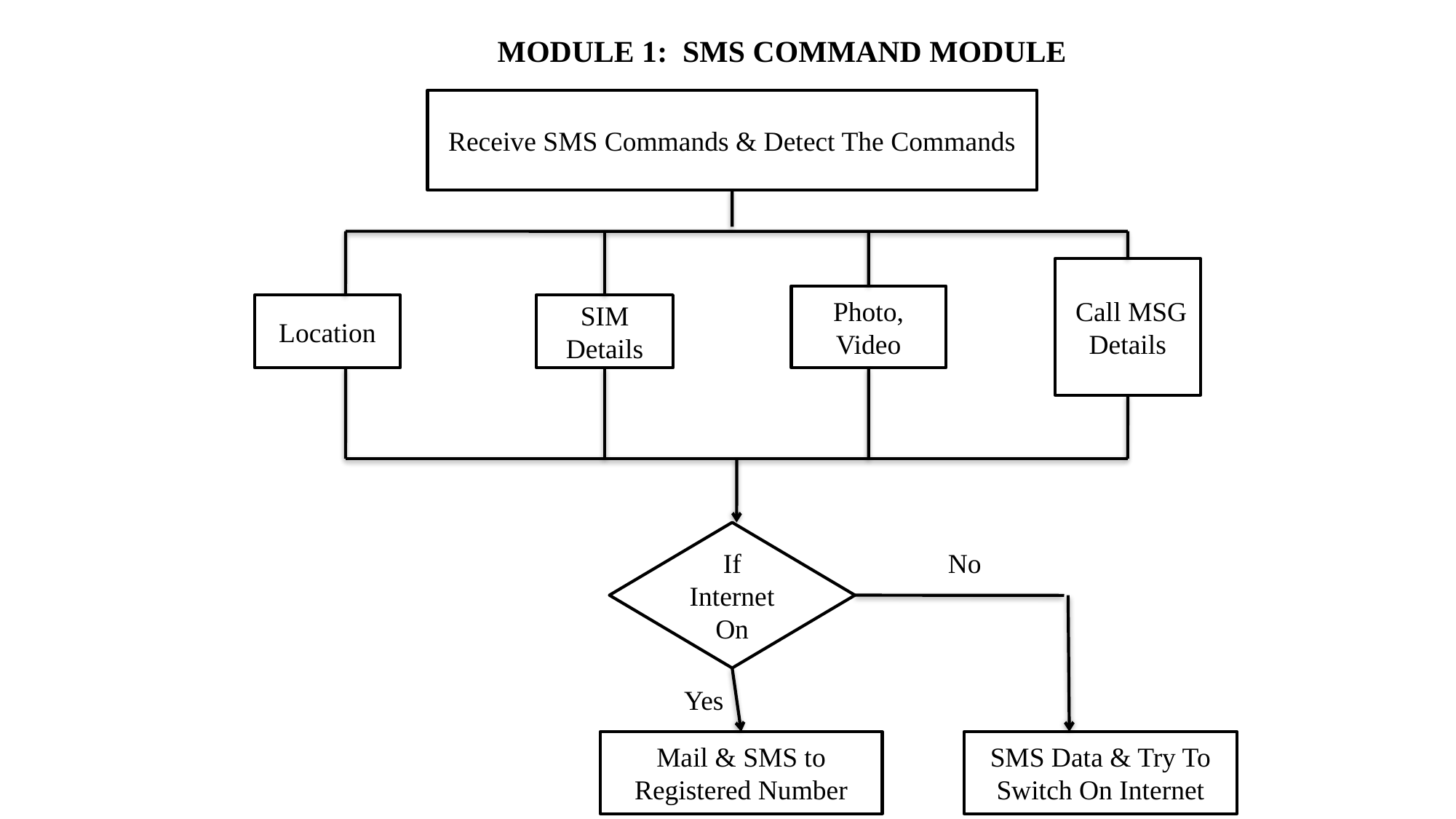

MODULE 1:  SMS COMMAND MODULE
Receive SMS Commands & Detect The Commands
 Call MSG Details
Photo,
Video
Location
SIM Details
If Internet On
No
Yes
Mail & SMS to Registered Number
SMS Data & Try To Switch On Internet